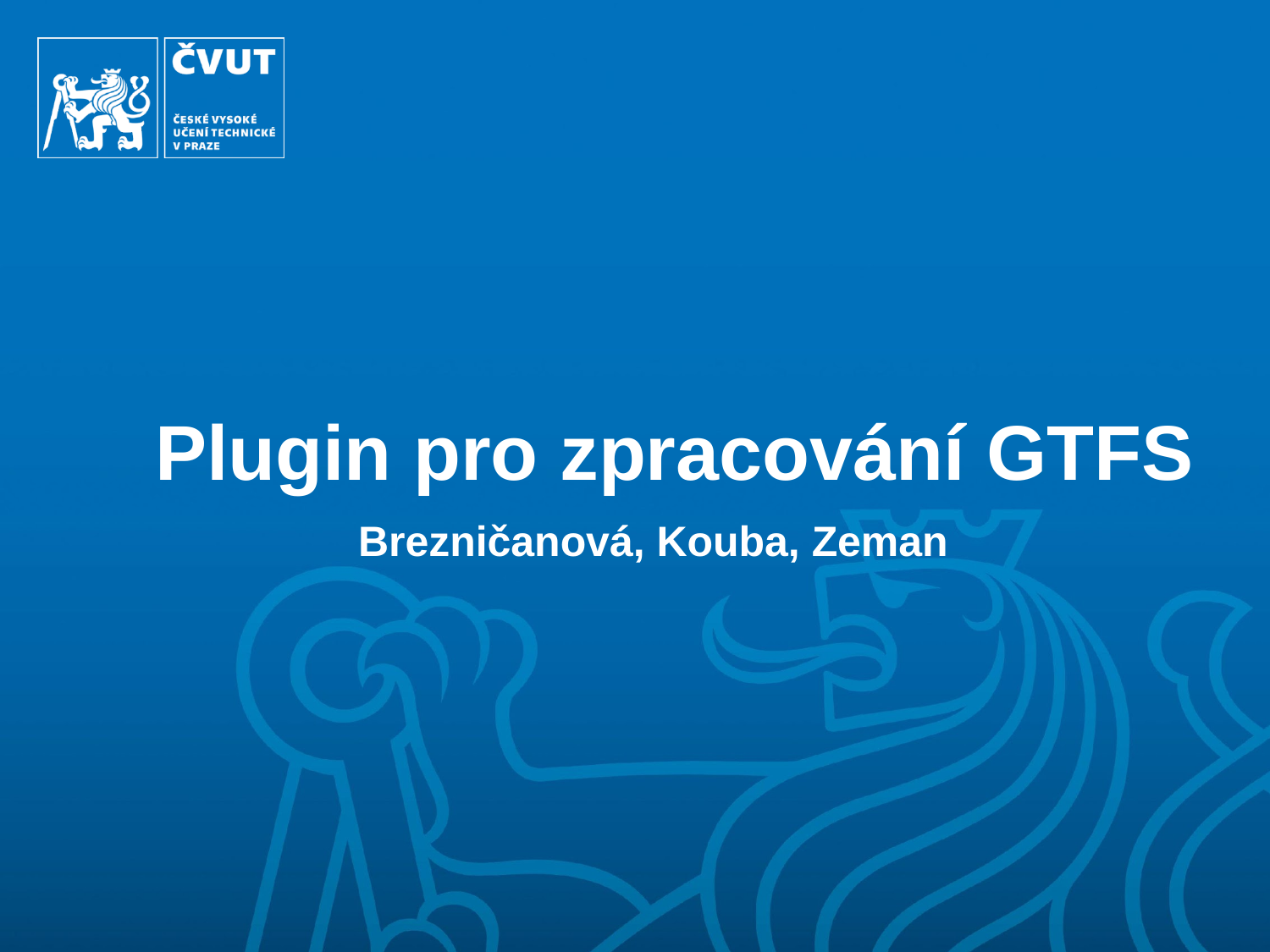

# Plugin pro zpracování GTFS
Brezničanová, Kouba, Zeman